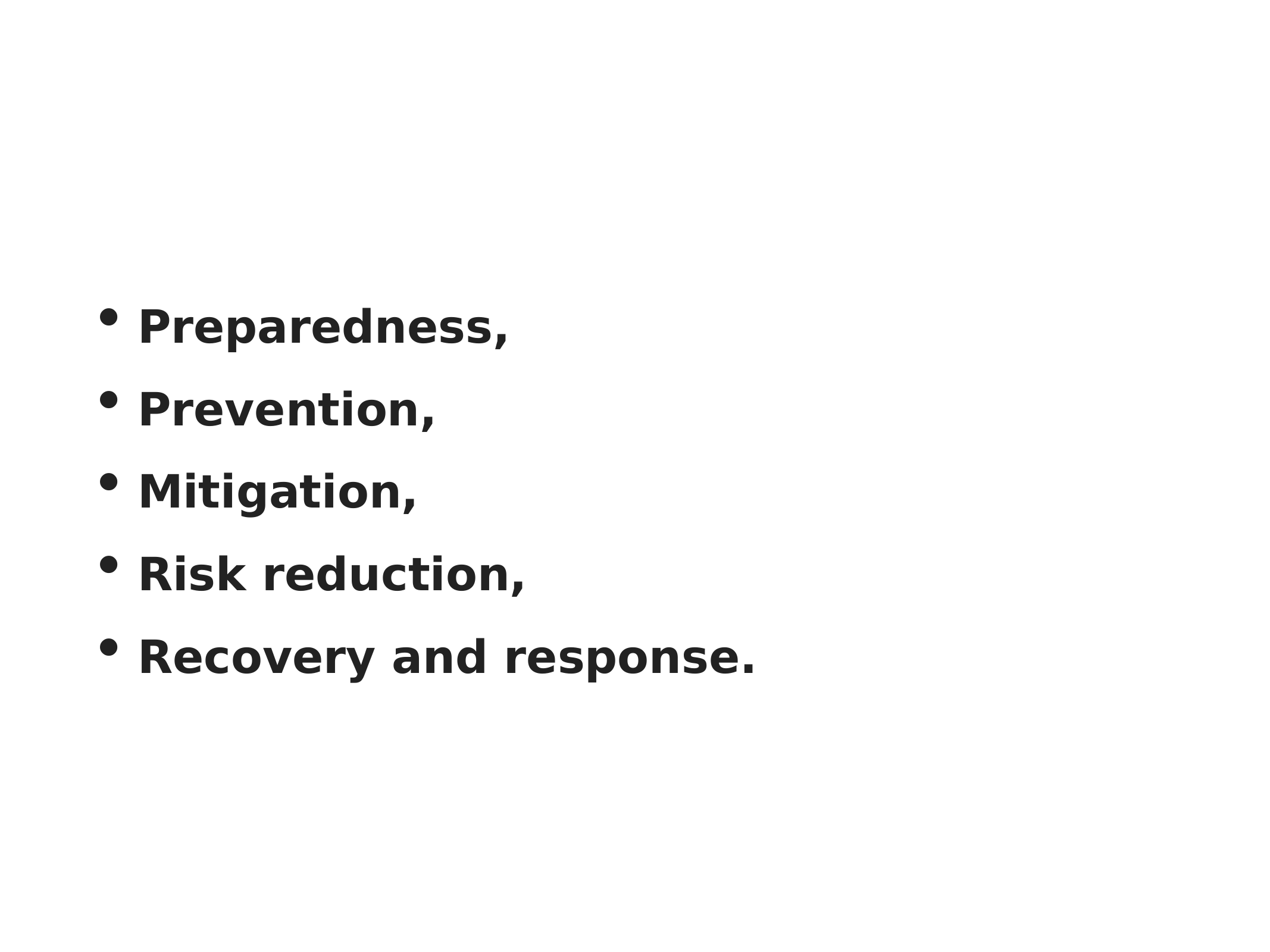

Preparedness,
 Prevention,
 Mitigation,
 Risk reduction,
 Recovery and response.